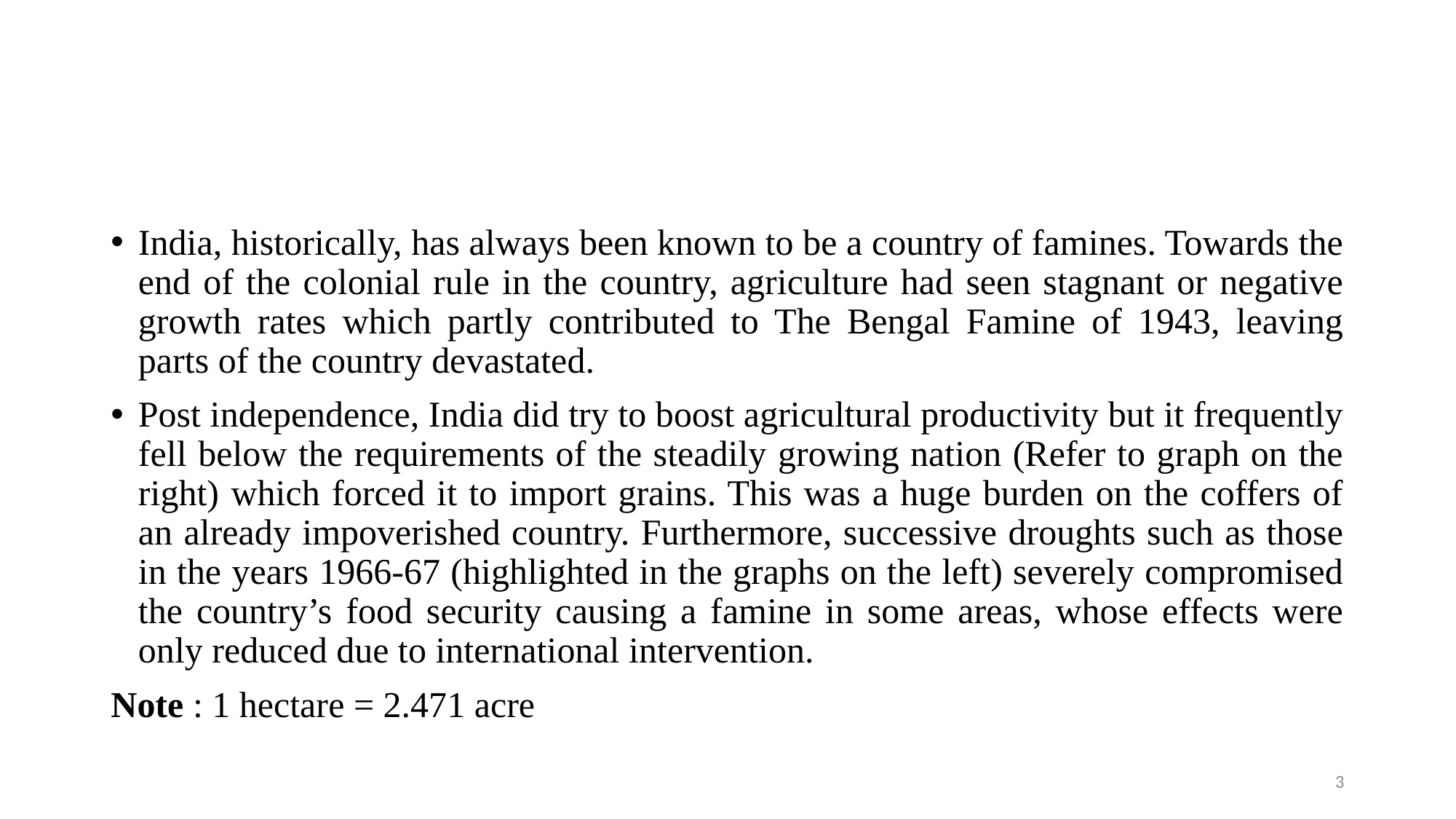

#
India, historically, has always been known to be a country of famines. Towards the end of the colonial rule in the country, agriculture had seen stagnant or negative growth rates which partly contributed to The Bengal Famine of 1943, leaving parts of the country devastated.
Post independence, India did try to boost agricultural productivity but it frequently fell below the requirements of the steadily growing nation (Refer to graph on the right) which forced it to import grains. This was a huge burden on the coffers of an already impoverished country. Furthermore, successive droughts such as those in the years 1966-67 (highlighted in the graphs on the left) severely compromised the country’s food security causing a famine in some areas, whose effects were only reduced due to international intervention.
Note : 1 hectare = 2.471 acre
3